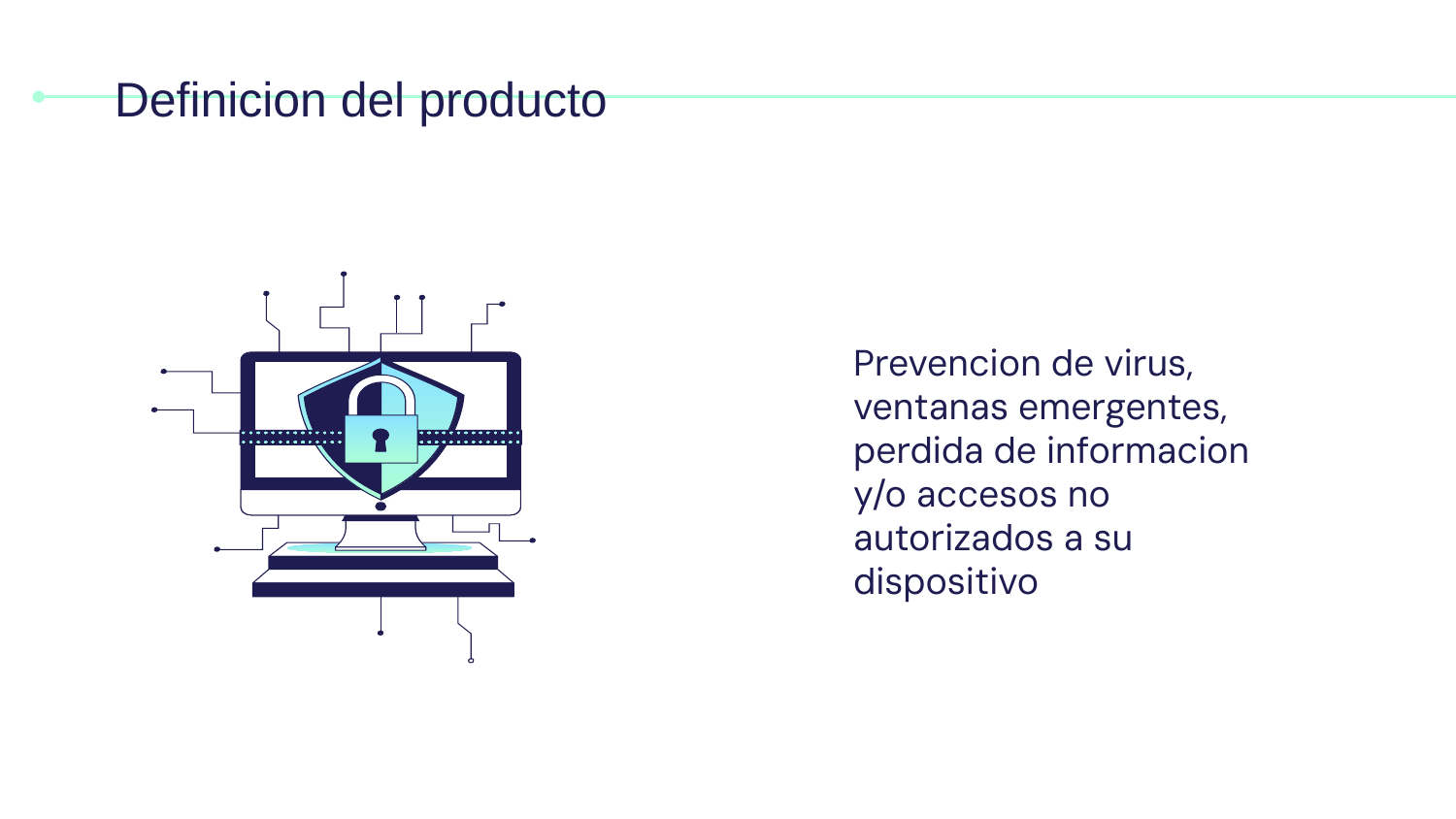

# Definicion del producto

Prevencion de virus, ventanas emergentes, perdida de informacion y/o accesos no autorizados a su dispositivo